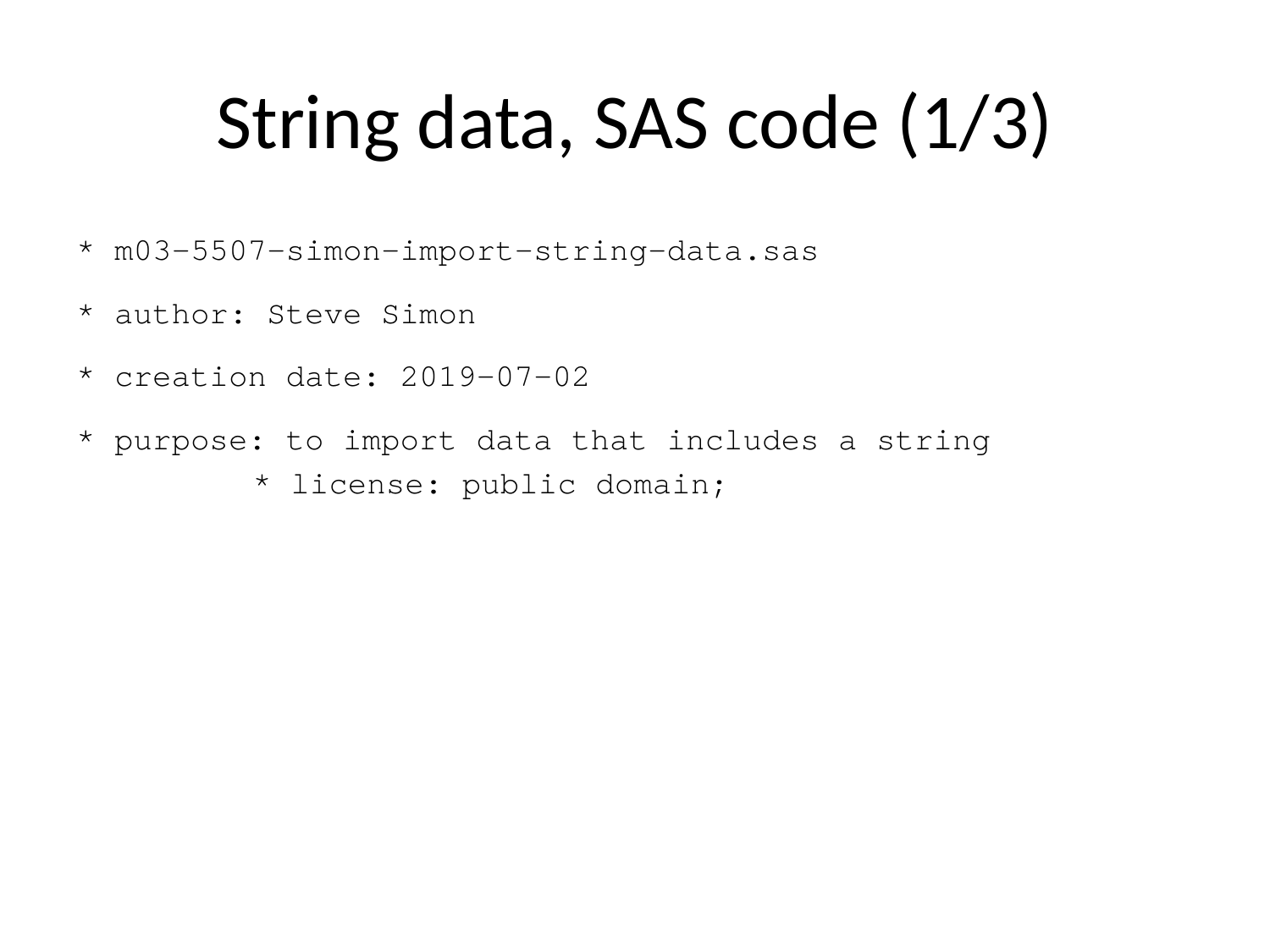

# String data, SAS code (1/3)
* m03-5507-simon-import-string-data.sas
* author: Steve Simon
* creation date: 2019-07-02
* purpose: to import data that includes a string
* license: public domain;